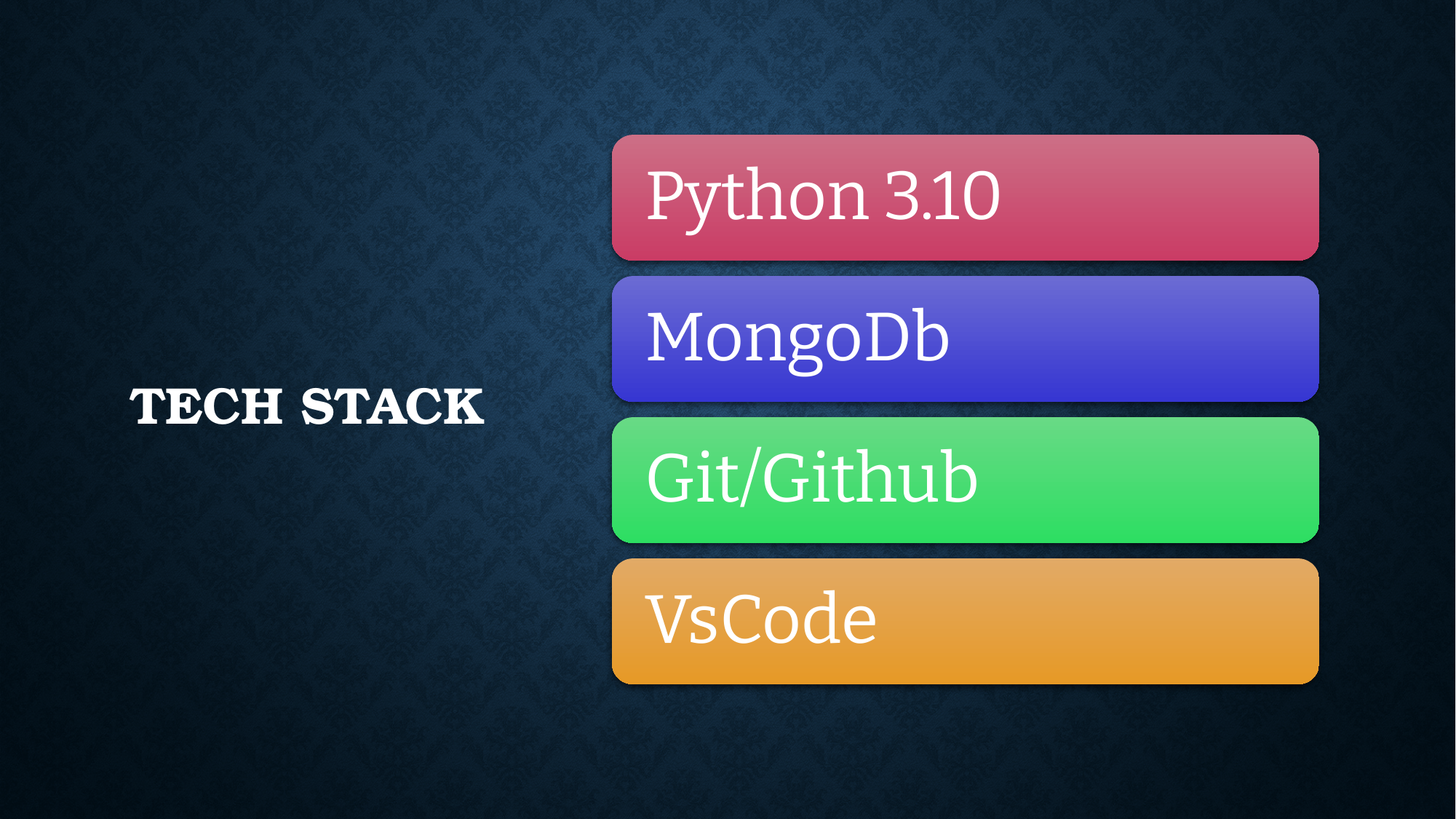

# Tech Stack
Python 3.10
MongoDb
Git/Github
VsCode